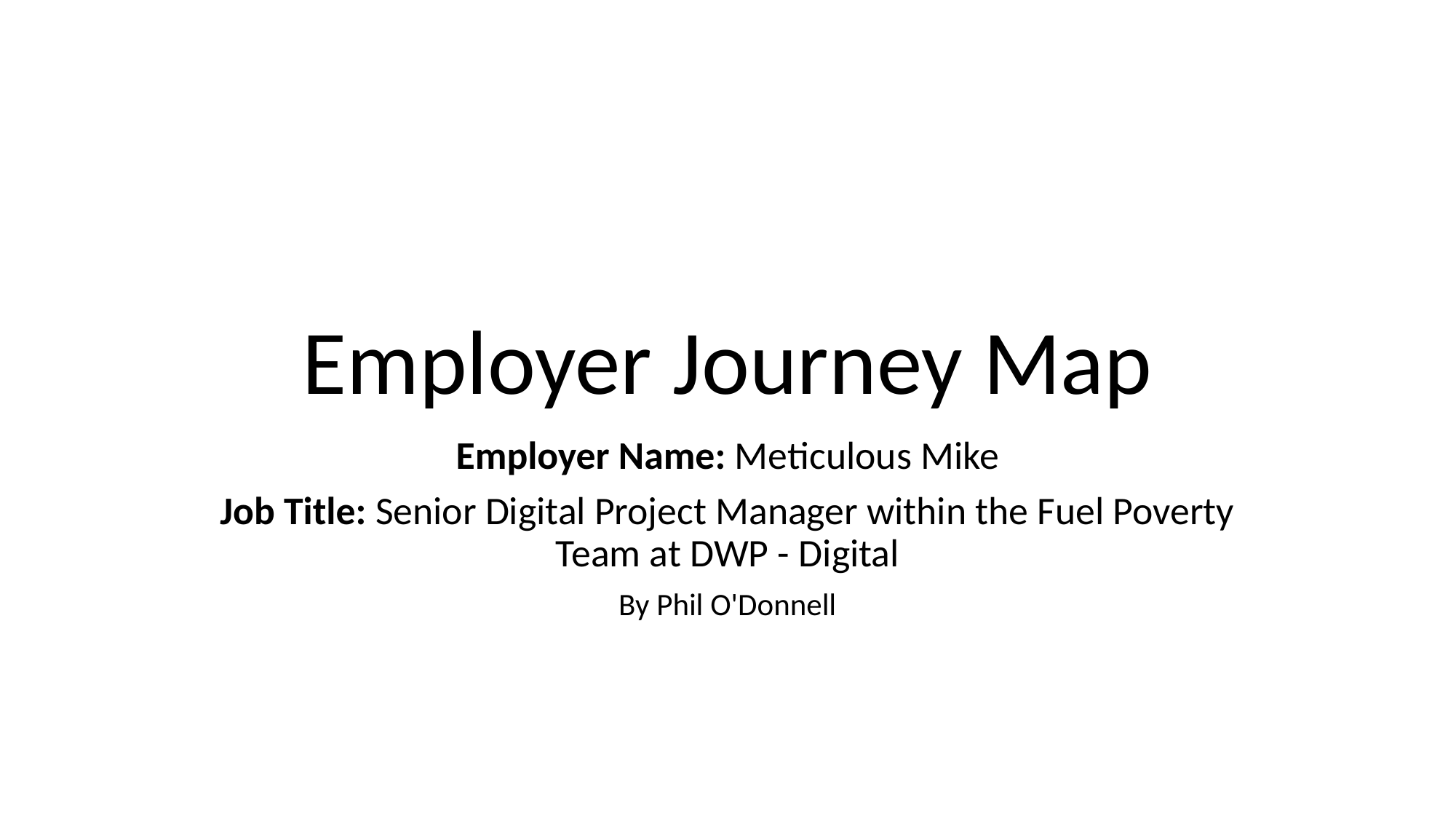

# Employer Journey Map
Employer Name: Meticulous Mike
Job Title: Senior Digital Project Manager within the Fuel Poverty Team at DWP - Digital
By Phil O'Donnell